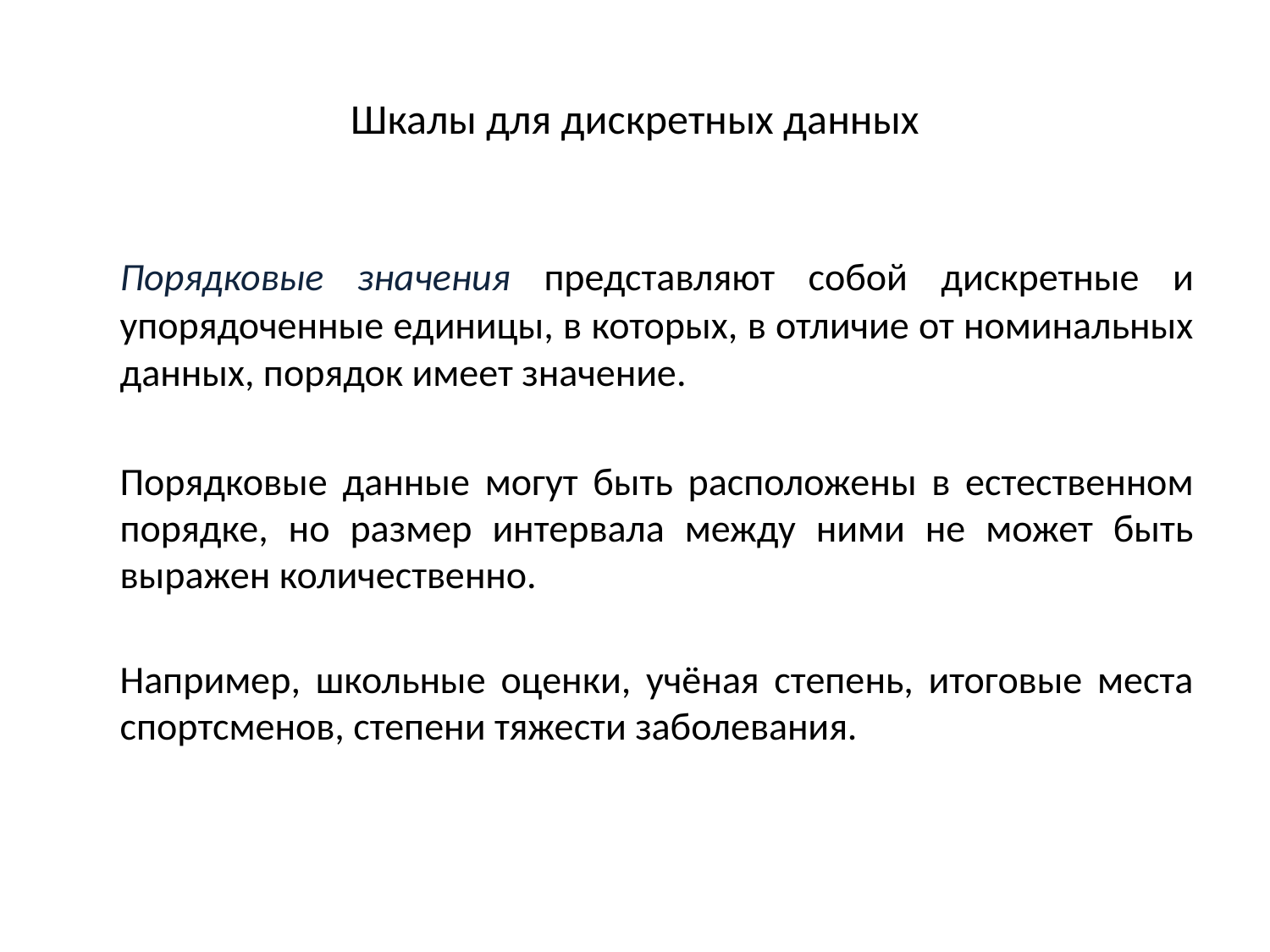

# Шкалы для дискретных данных
	Порядковые значения представляют собой дискретные и упорядоченные единицы, в которых, в отличие от номинальных данных, порядок имеет значение.

	Порядковые данные могут быть расположены в естественном порядке, но размер интервала между ними не может быть выражен количественно.

	Например, школьные оценки, учёная степень, итоговые места спортсменов, степени тяжести заболевания.